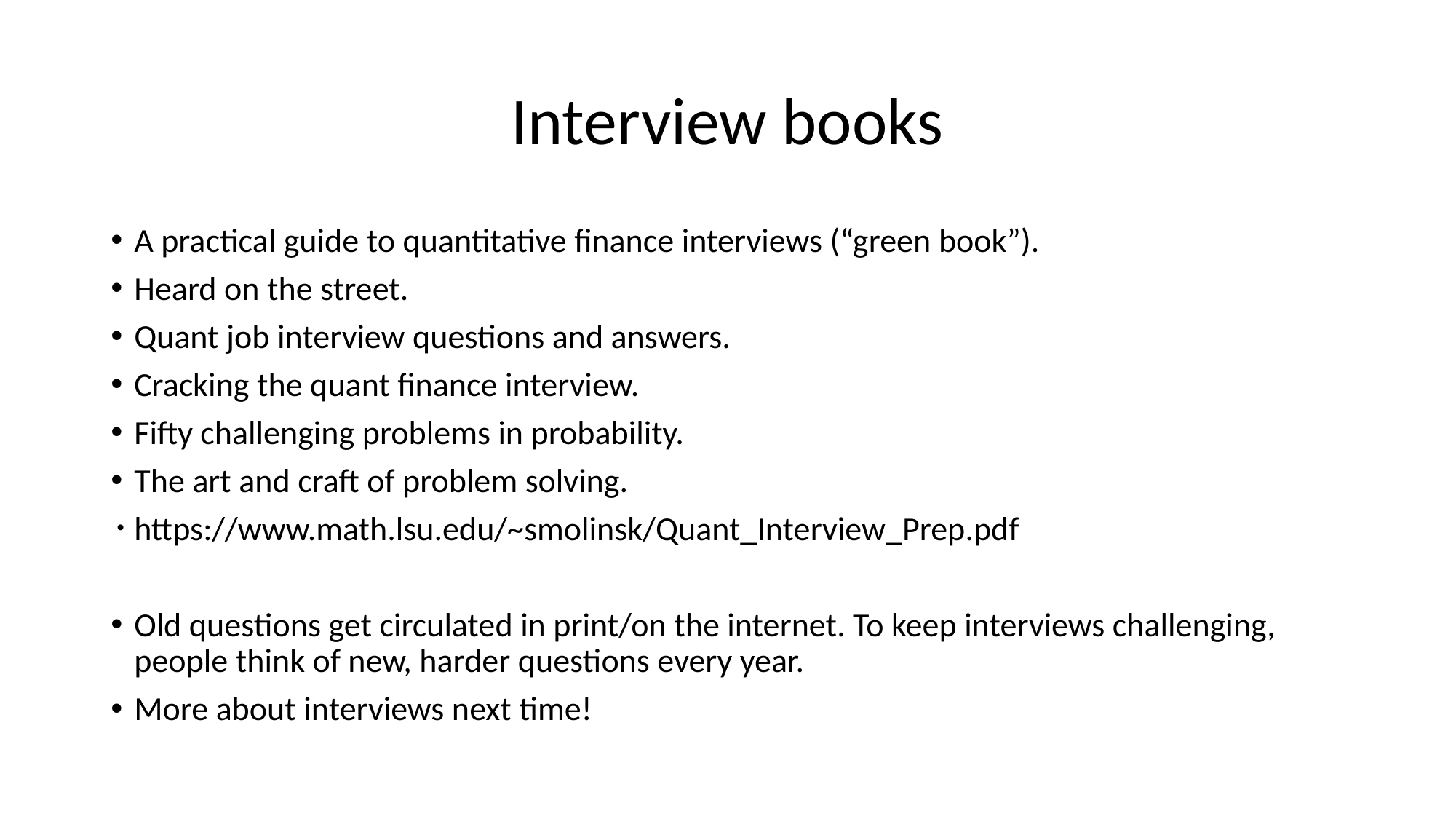

# Interview books
A practical guide to quantitative finance interviews (“green book”).
Heard on the street.
Quant job interview questions and answers.
Cracking the quant finance interview.
Fifty challenging problems in probability.
The art and craft of problem solving.
https://www.math.lsu.edu/~smolinsk/Quant_Interview_Prep.pdf

Old questions get circulated in print/on the internet. To keep interviews challenging, people think of new, harder questions every year.
More about interviews next time!